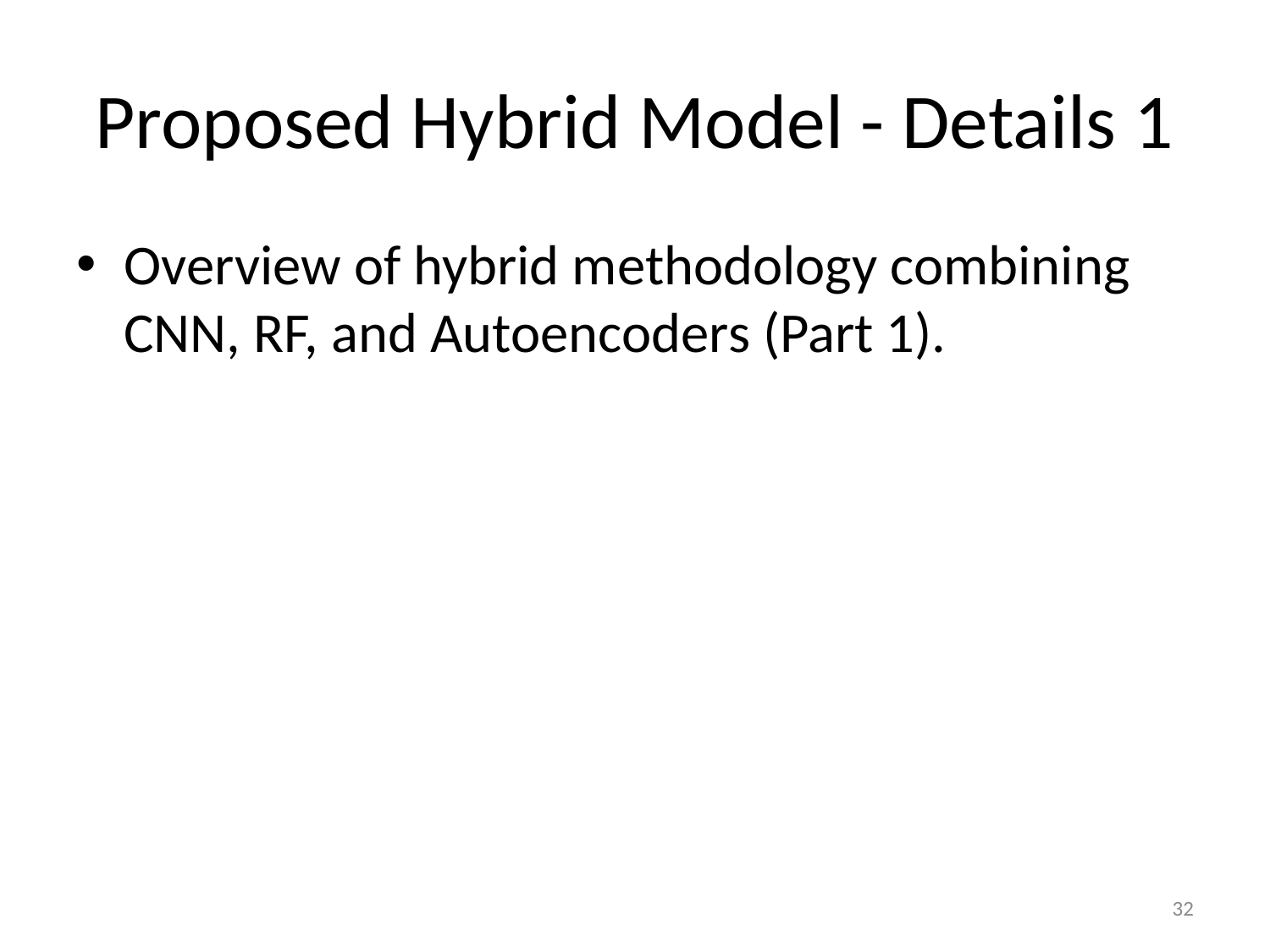

# Proposed Hybrid Model - Details 1
Overview of hybrid methodology combining CNN, RF, and Autoencoders (Part 1).

32